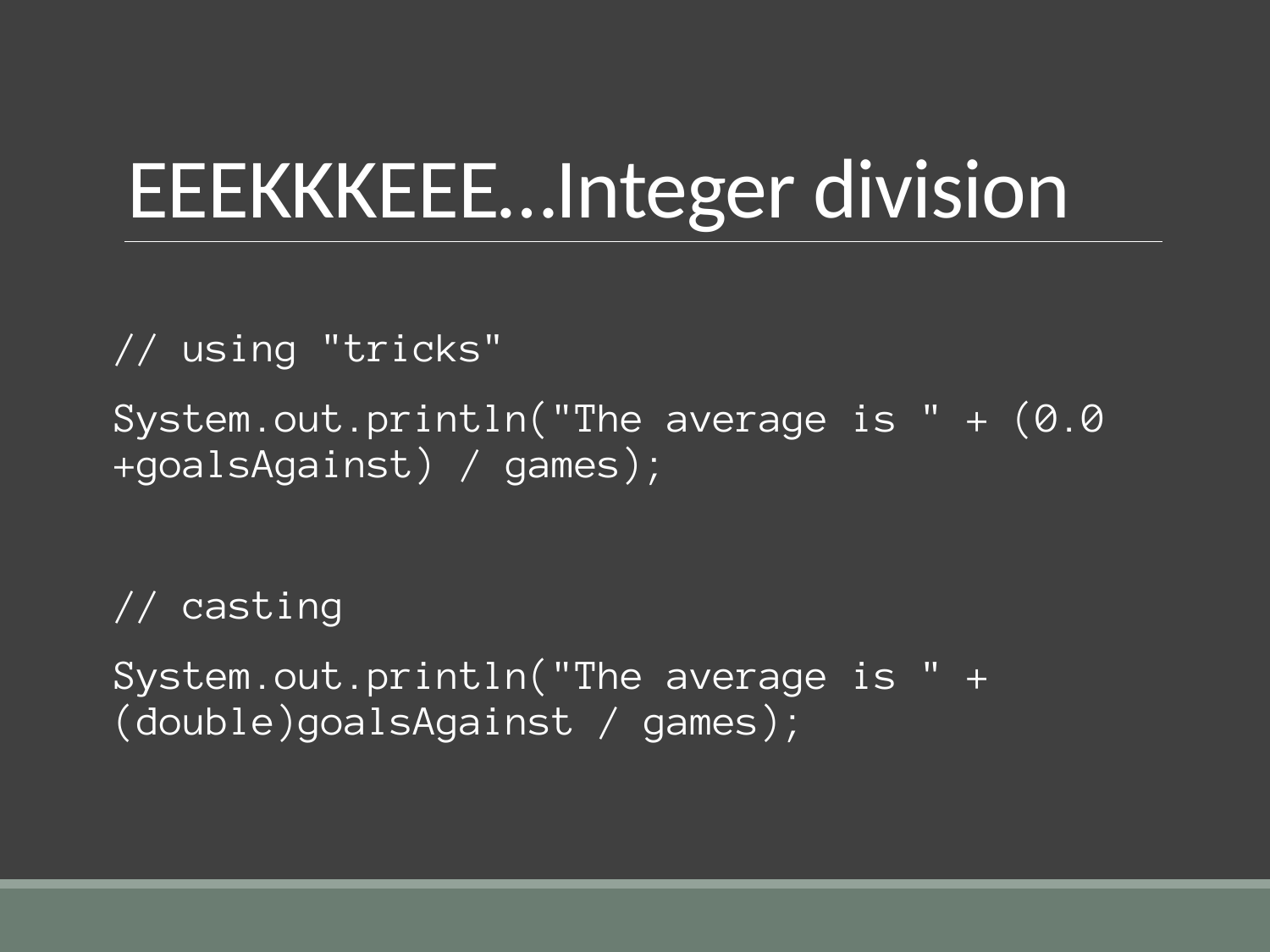

# EEEKKKEEE…Integer division

// using "tricks"
System.out.println("The average is " + (0.0 +goalsAgainst) / games);

// casting
System.out.println("The average is " + (double)goalsAgainst / games);